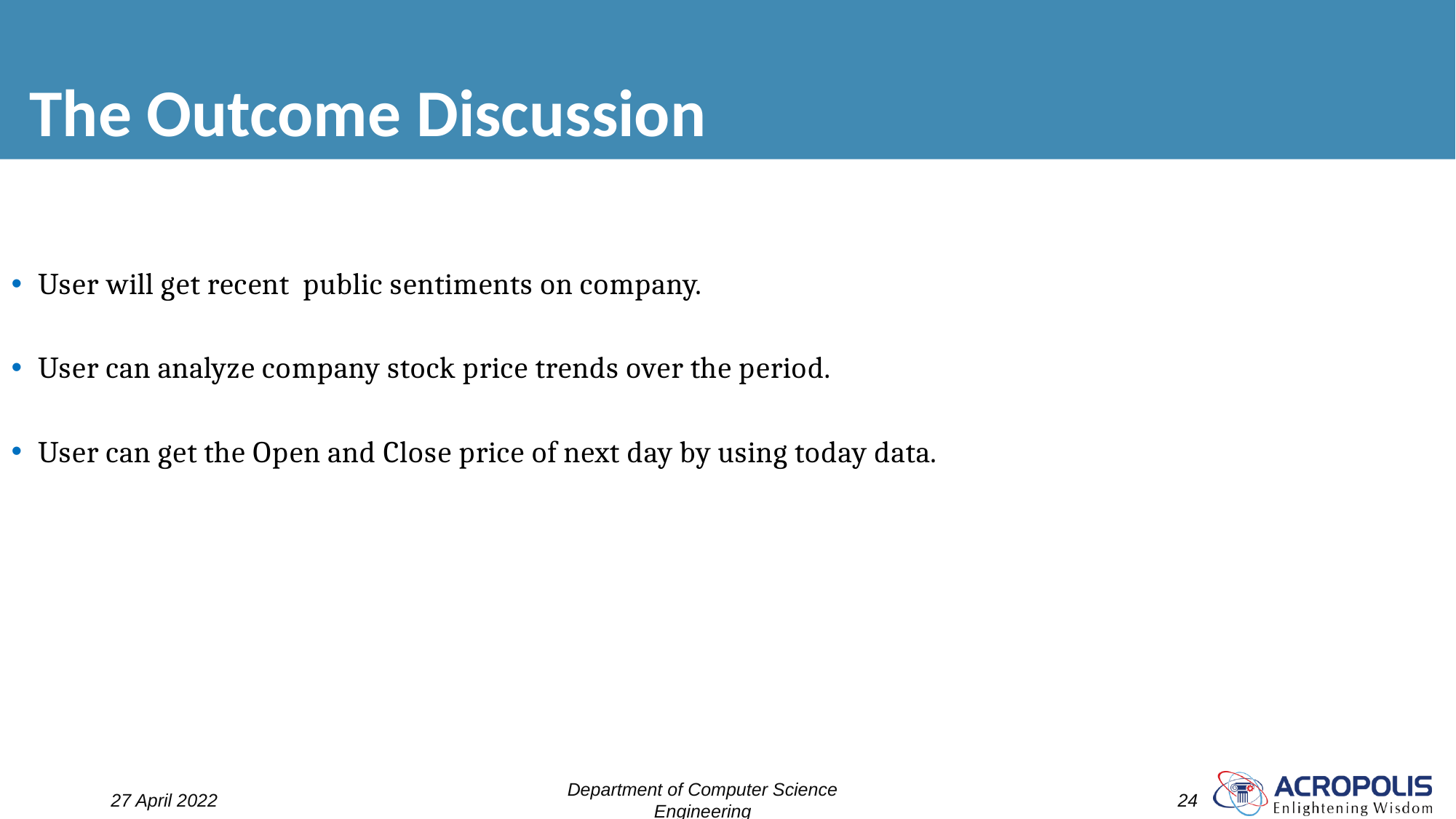

# The Outcome Discussion

User will get recent  public sentiments on company.

User can analyze company stock price trends over the period.

User can get the Open and Close price of next day by using today data.
27 April 2022
Department of Computer Science Engineering
24